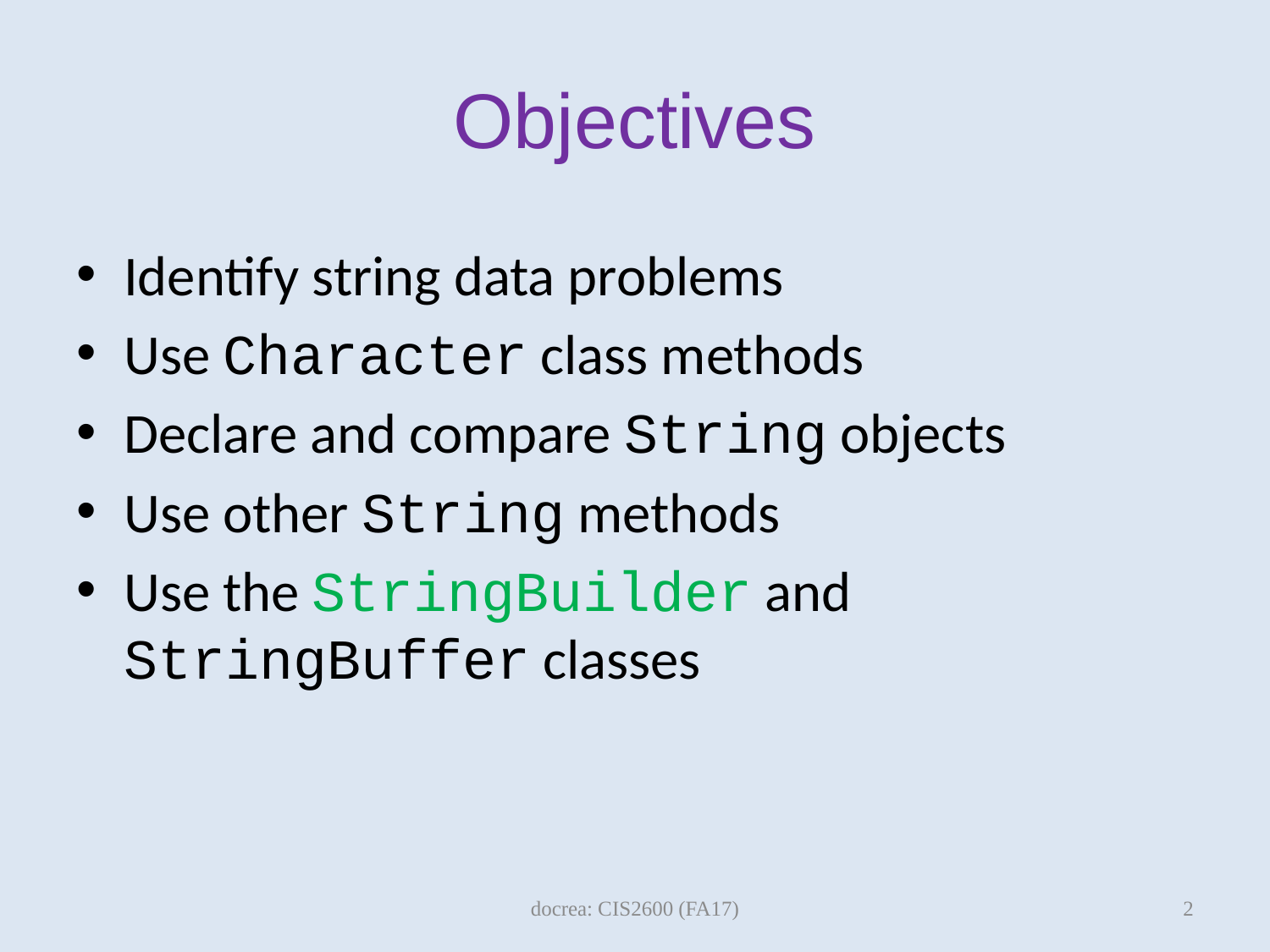

# Objectives
Identify string data problems
Use Character class methods
Declare and compare String objects
Use other String methods
Use the StringBuilder and StringBuffer classes

2
docrea: CIS2600 (FA17)